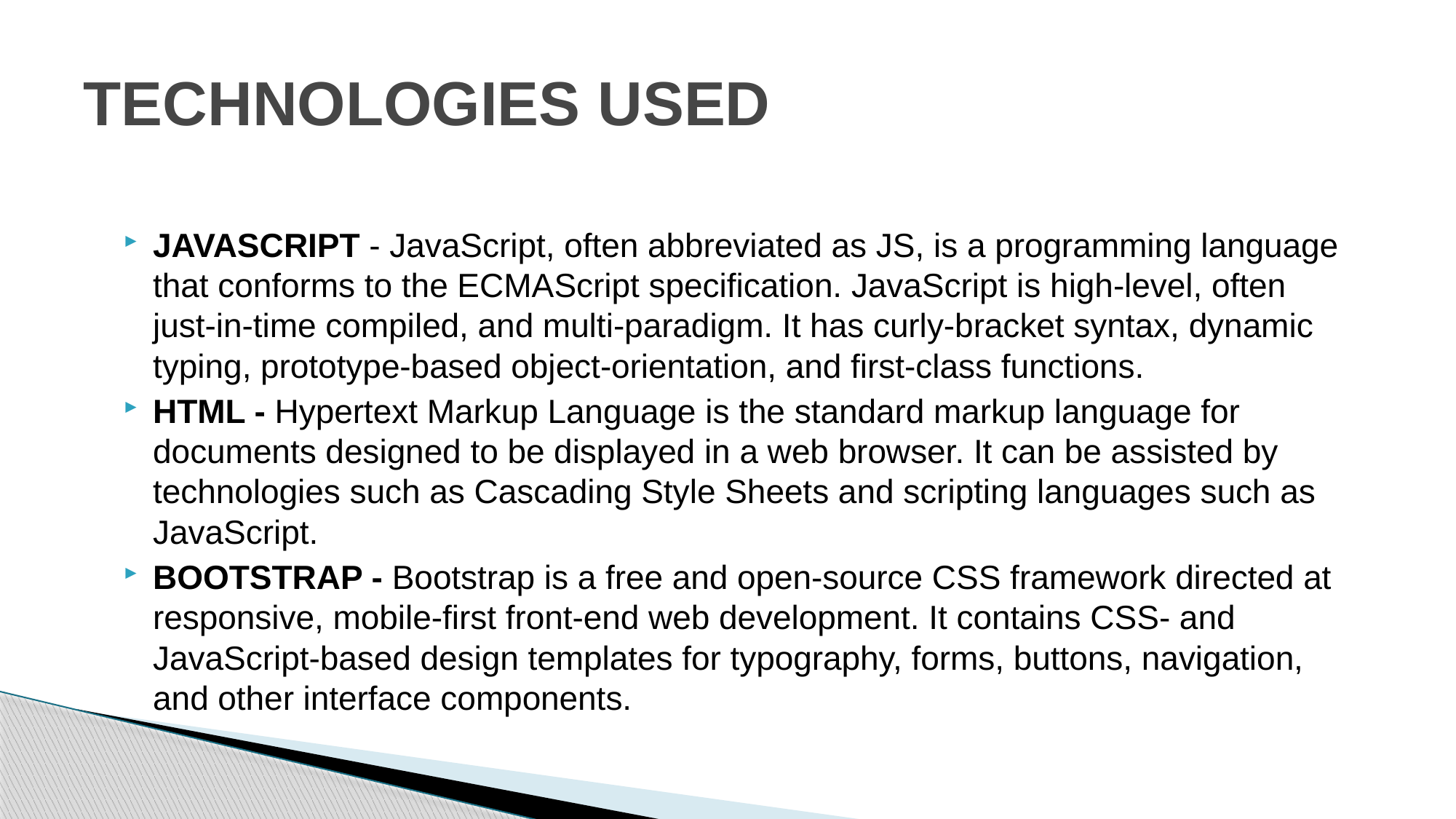

# TECHNOLOGIES USED
JAVASCRIPT - JavaScript, often abbreviated as JS, is a programming language that conforms to the ECMAScript specification. JavaScript is high-level, often just-in-time compiled, and multi-paradigm. It has curly-bracket syntax, dynamic typing, prototype-based object-orientation, and first-class functions.
HTML - Hypertext Markup Language is the standard markup language for documents designed to be displayed in a web browser. It can be assisted by technologies such as Cascading Style Sheets and scripting languages such as JavaScript.
BOOTSTRAP - Bootstrap is a free and open-source CSS framework directed at responsive, mobile-first front-end web development. It contains CSS- and JavaScript-based design templates for typography, forms, buttons, navigation, and other interface components.